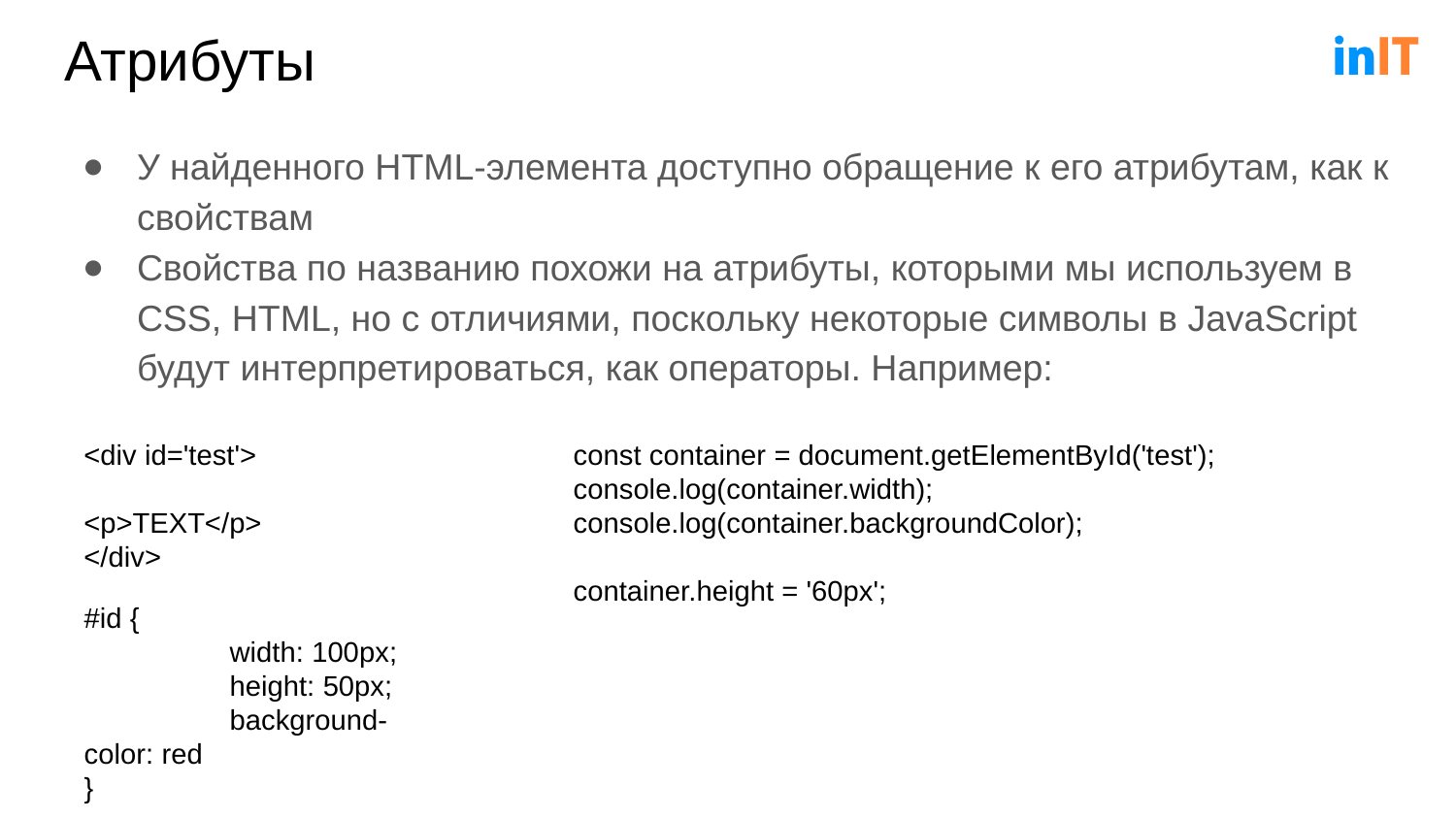

# Атрибуты
У найденного HTML-элемента доступно обращение к его атрибутам, как к свойствам
Свойства по названию похожи на атрибуты, которыми мы используем в CSS, HTML, но с отличиями, поскольку некоторые символы в JavaScript будут интерпретироваться, как операторы. Например:
<div id='test'>
	<p>TEXT</p>
</div>
const container = document.getElementById('test');
console.log(container.width);
console.log(container.backgroundColor);

container.height = '60px';
#id {
	width: 100px;
	height: 50px;
	background-color: red
}